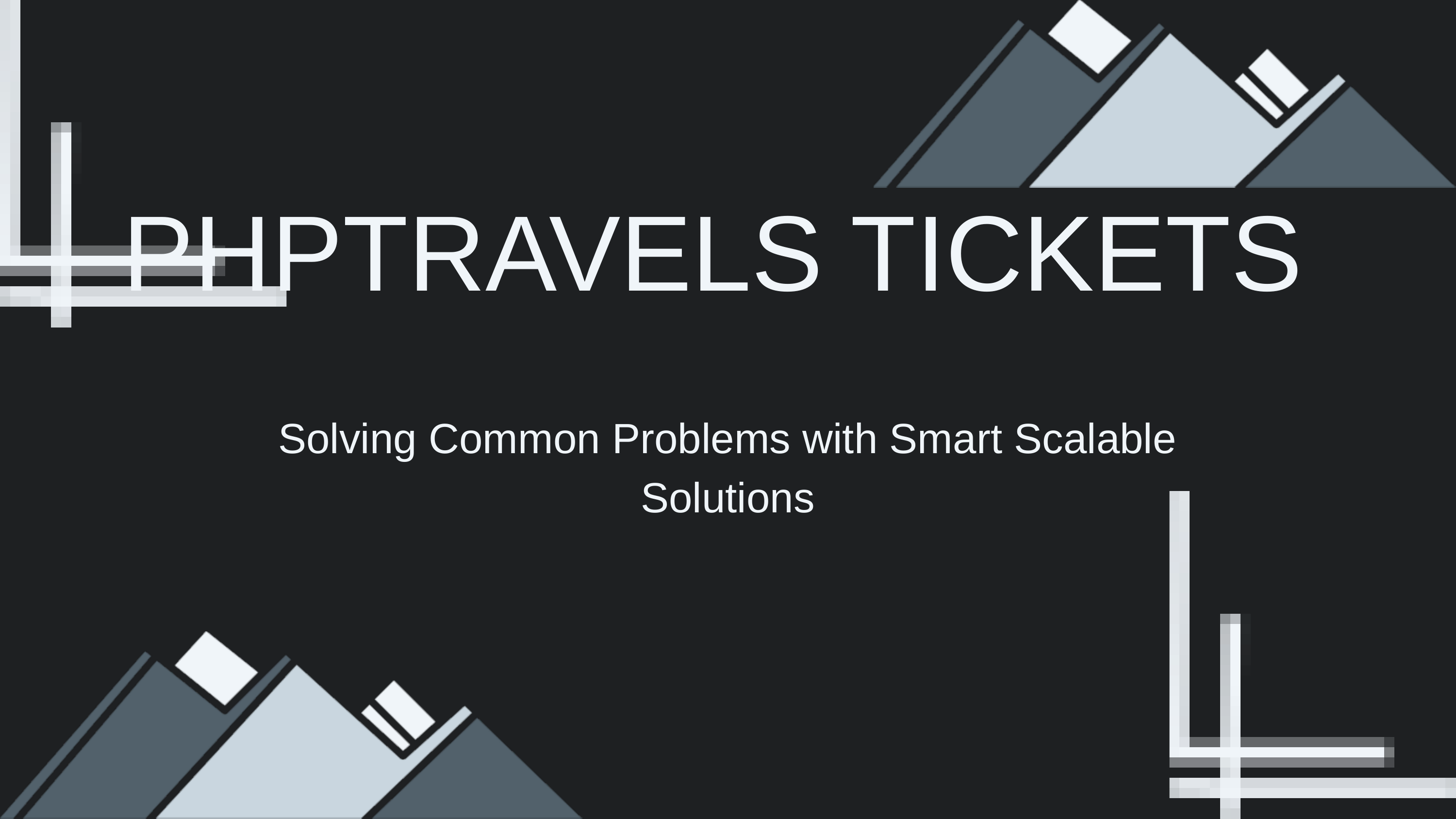

PHPTRAVELS TICKETS
Solving Common Problems with Smart Scalable Solutions